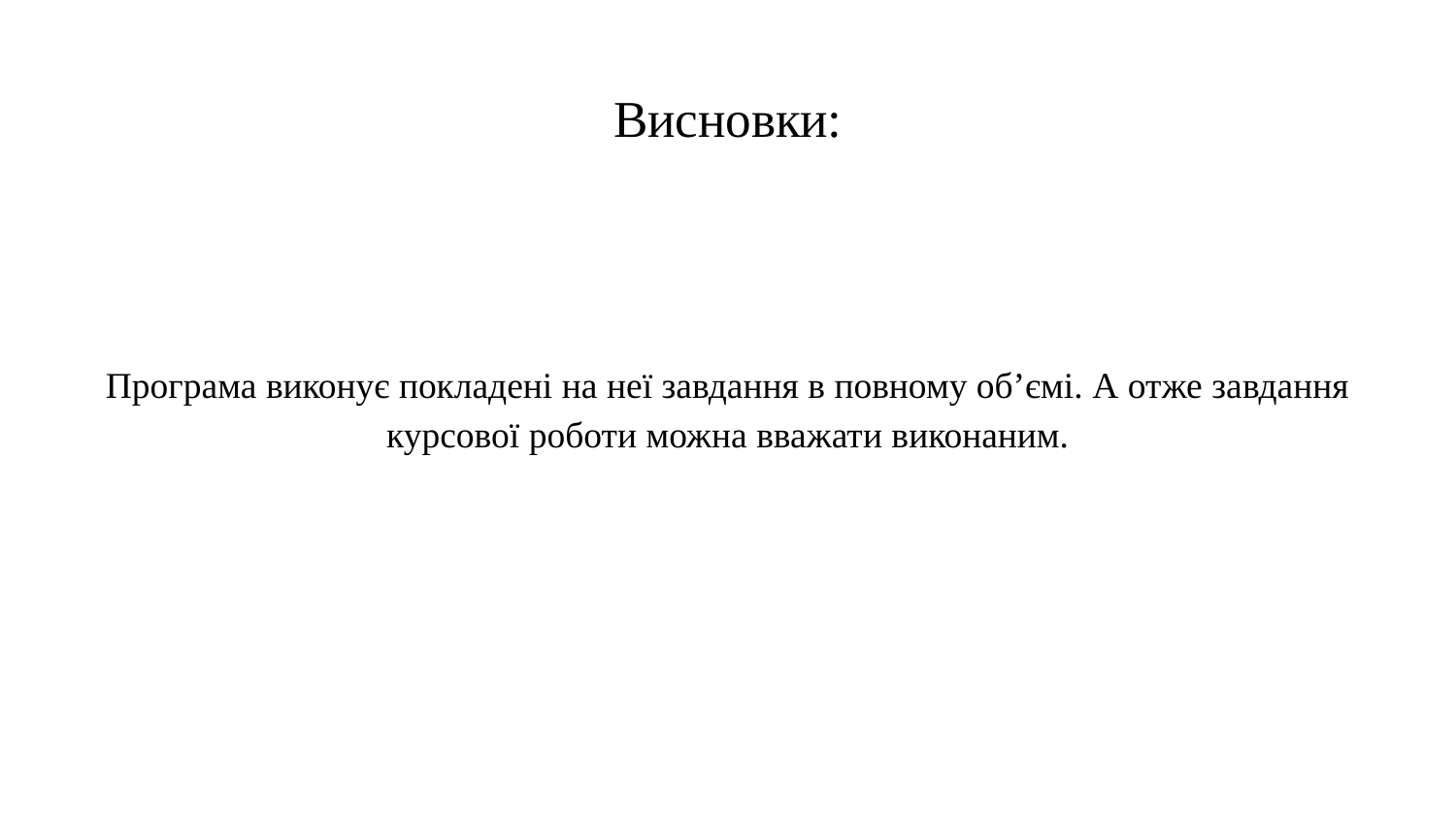

# Висновки:
Програма виконує покладені на неї завдання в повному об’ємі. А отже завдання курсової роботи можна вважати виконаним.